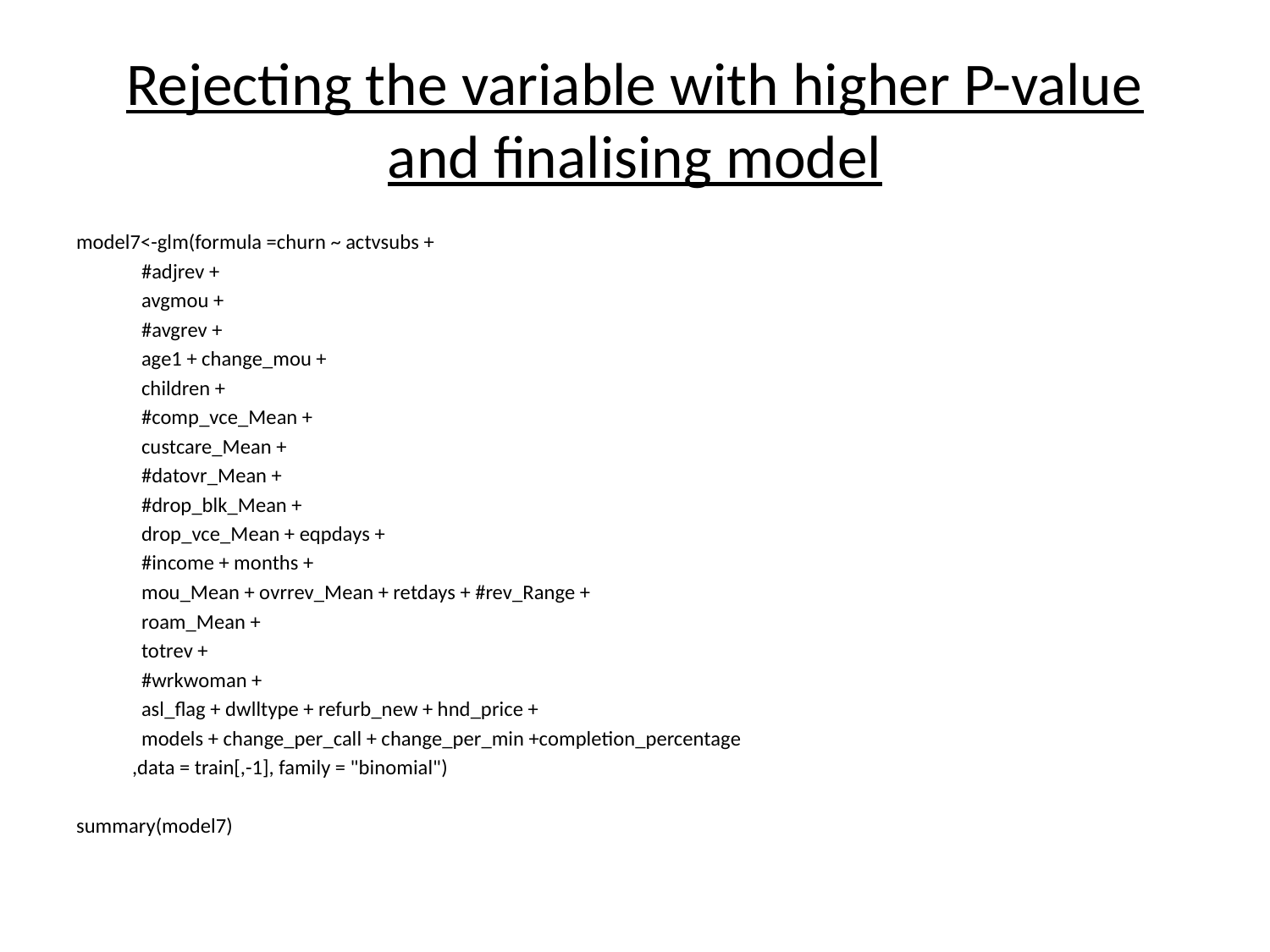

# Rejecting the variable with higher P-value and finalising model
model7<-glm(formula =churn ~ actvsubs +
              #adjrev +
              avgmou +
              #avgrev +
              age1 + change_mou +
              children +
              #comp_vce_Mean +
              custcare_Mean +
              #datovr_Mean +
              #drop_blk_Mean +
              drop_vce_Mean + eqpdays +
              #income + months +
              mou_Mean + ovrrev_Mean + retdays + #rev_Range +
              roam_Mean +
              totrev +
              #wrkwoman +
              asl_flag + dwlltype + refurb_new + hnd_price +
              models + change_per_call + change_per_min +completion_percentage
            ,data = train[,-1], family = "binomial")

summary(model7)